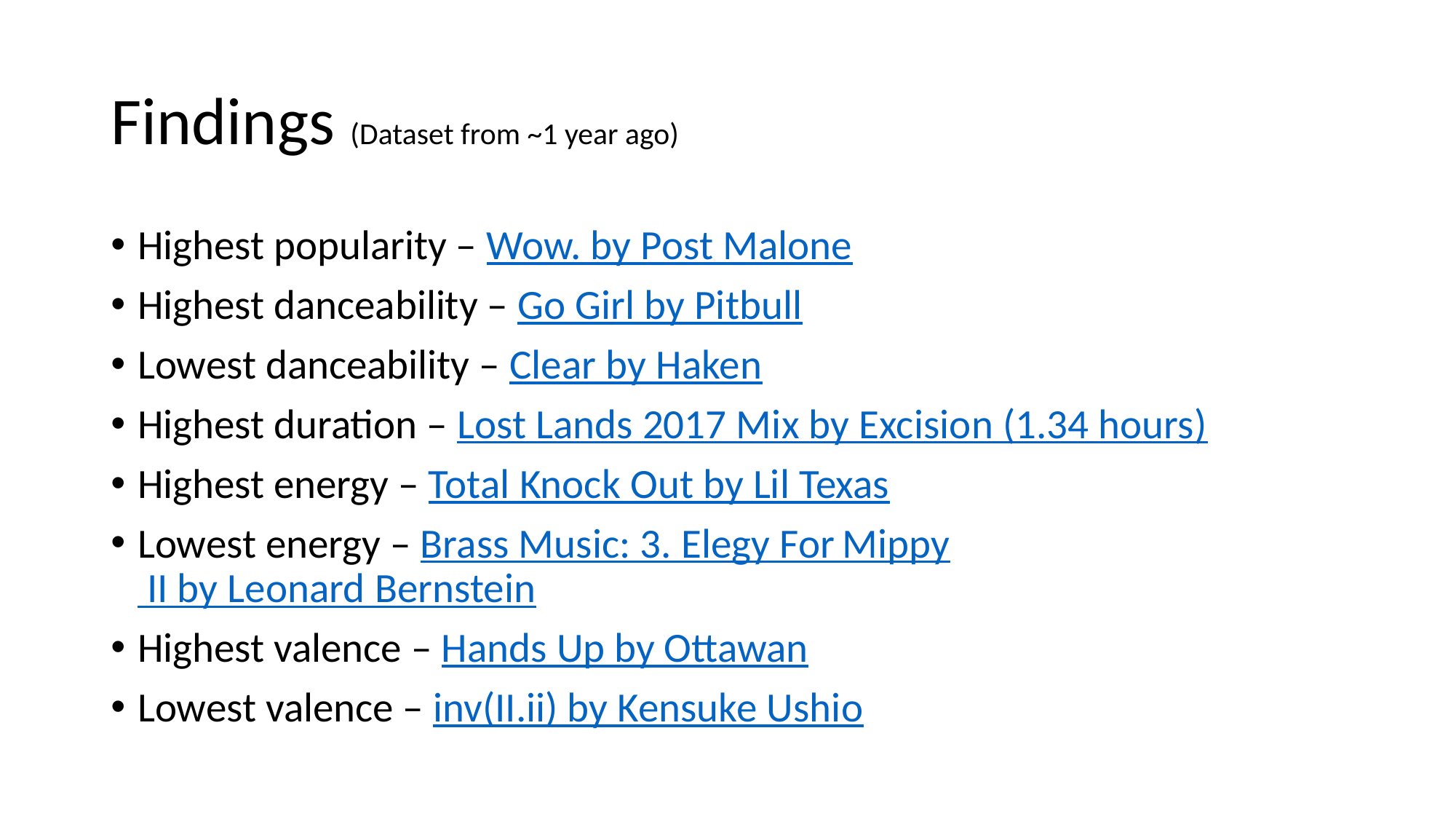

# Findings (Dataset from ~1 year ago)
Highest popularity – Wow. by Post Malone
Highest danceability – Go Girl by Pitbull
Lowest danceability – Clear by Haken
Highest duration – Lost Lands 2017 Mix by Excision (1.34 hours)
Highest energy – Total Knock Out by Lil Texas
Lowest energy – Brass Music: 3. Elegy For Mippy II by Leonard Bernstein
Highest valence – Hands Up by Ottawan
Lowest valence – inv(II.ii) by Kensuke Ushio